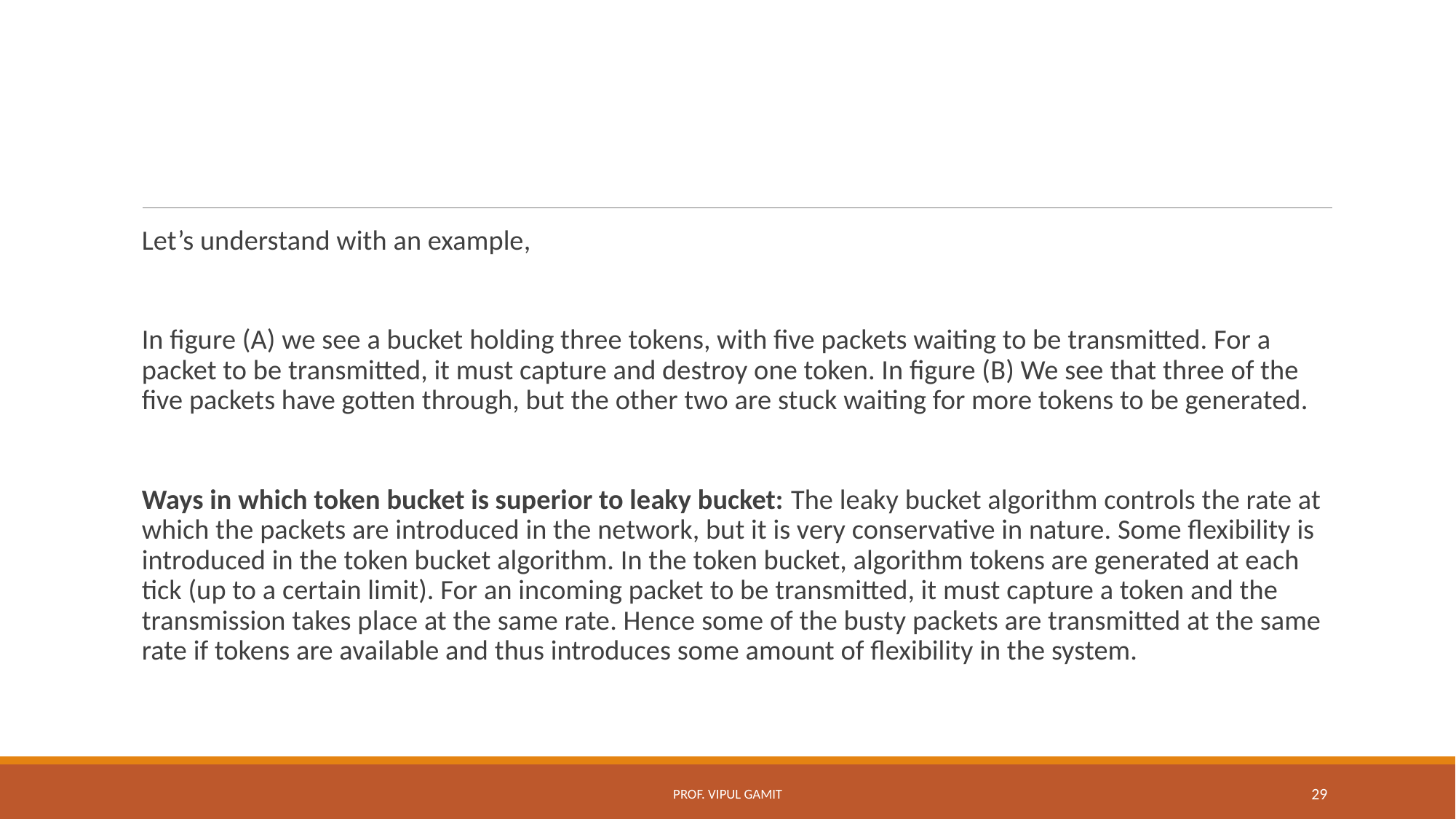

#
Let’s understand with an example,

In figure (A) we see a bucket holding three tokens, with five packets waiting to be transmitted. For a packet to be transmitted, it must capture and destroy one token. In figure (B) We see that three of the five packets have gotten through, but the other two are stuck waiting for more tokens to be generated.

Ways in which token bucket is superior to leaky bucket: The leaky bucket algorithm controls the rate at which the packets are introduced in the network, but it is very conservative in nature. Some flexibility is introduced in the token bucket algorithm. In the token bucket, algorithm tokens are generated at each tick (up to a certain limit). For an incoming packet to be transmitted, it must capture a token and the transmission takes place at the same rate. Hence some of the busty packets are transmitted at the same rate if tokens are available and thus introduces some amount of flexibility in the system.

Prof. Vipul Gamit
29